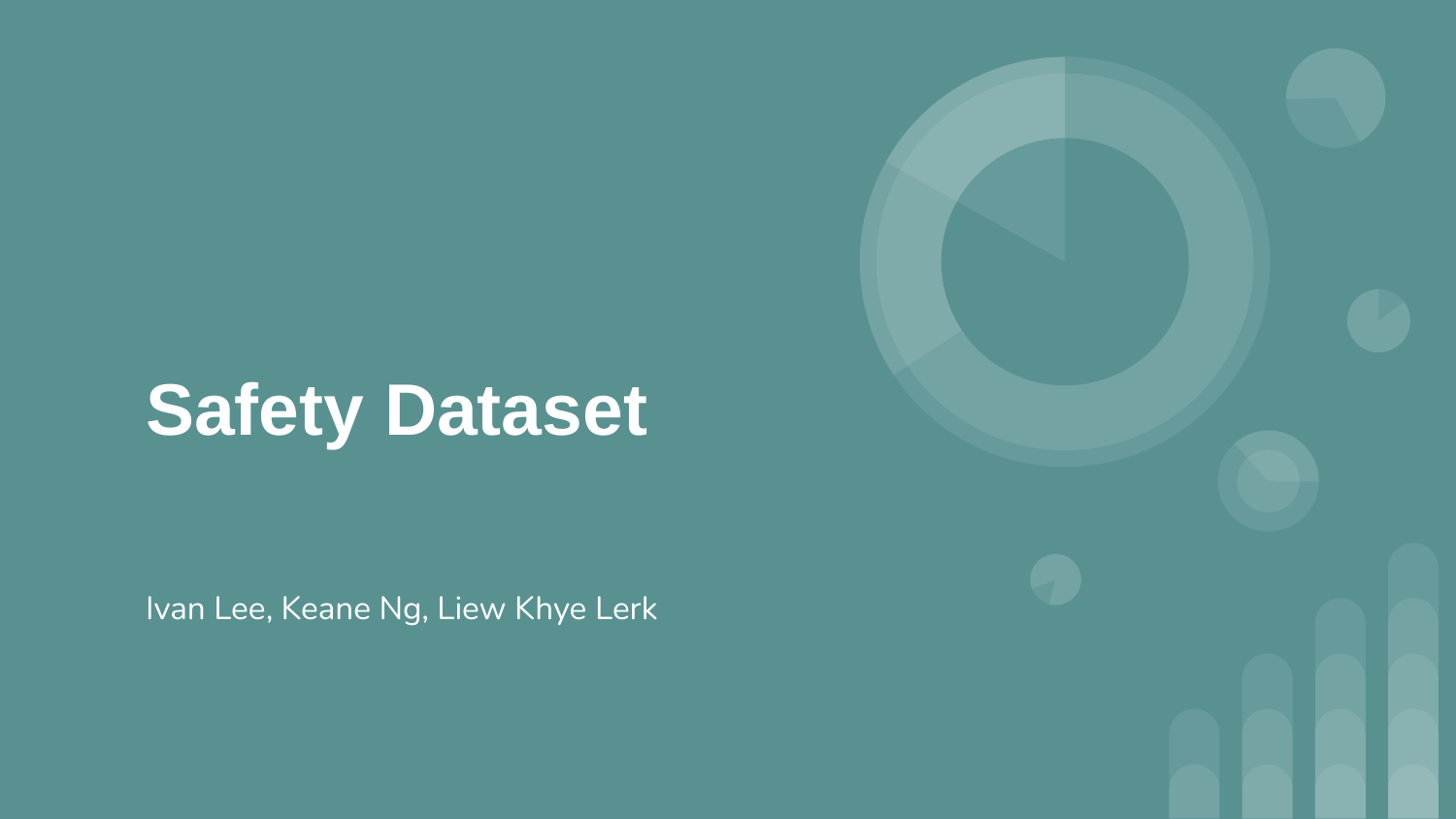

# Safety Dataset
Ivan Lee, Keane Ng, Liew Khye Lerk